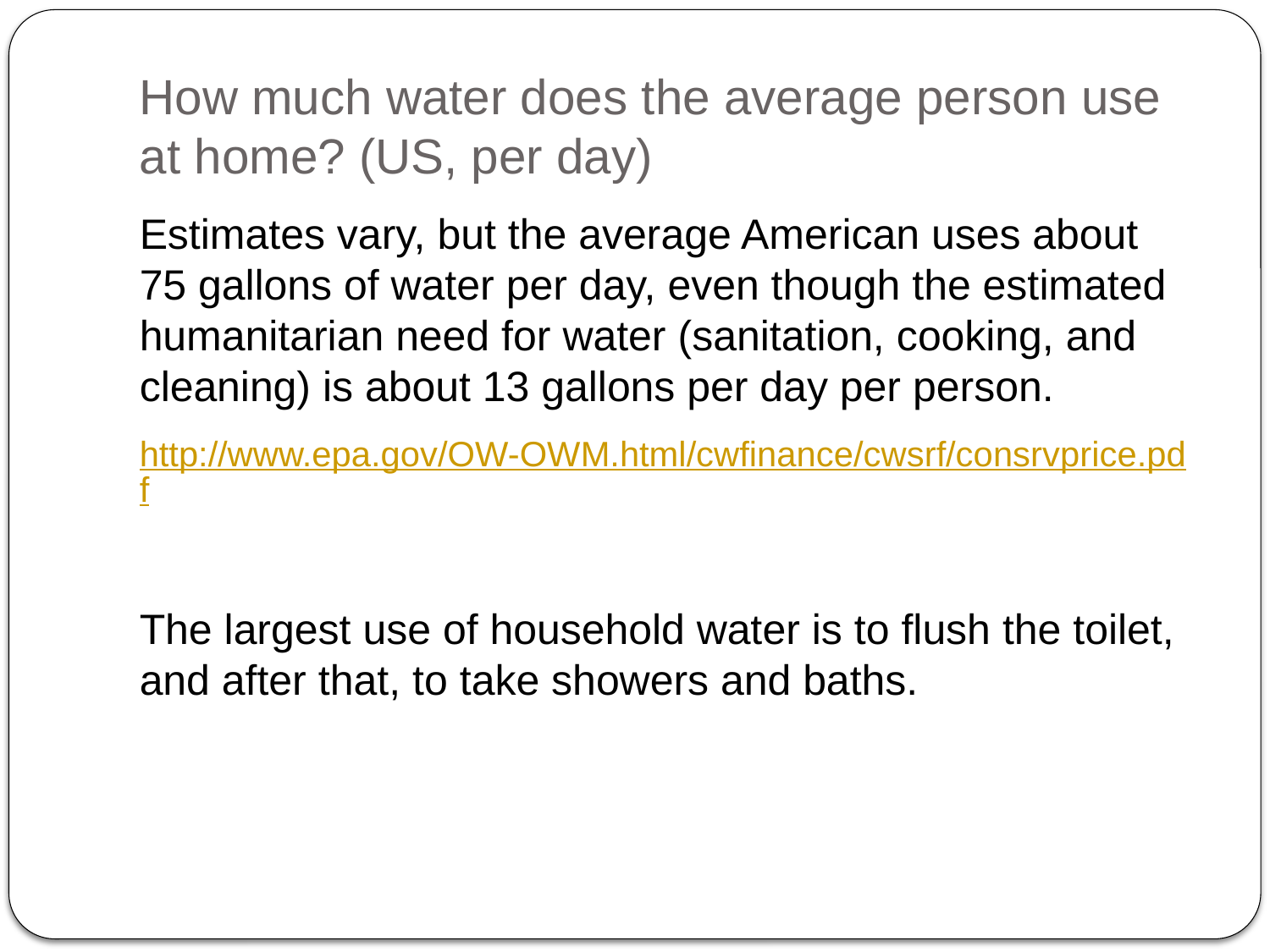

# How much water does the average person use at home? (US, per day)
Estimates vary, but the average American uses about 75 gallons of water per day, even though the estimated humanitarian need for water (sanitation, cooking, and cleaning) is about 13 gallons per day per person.
http://www.epa.gov/OW-OWM.html/cwfinance/cwsrf/consrvprice.pdf

The largest use of household water is to flush the toilet, and after that, to take showers and baths.